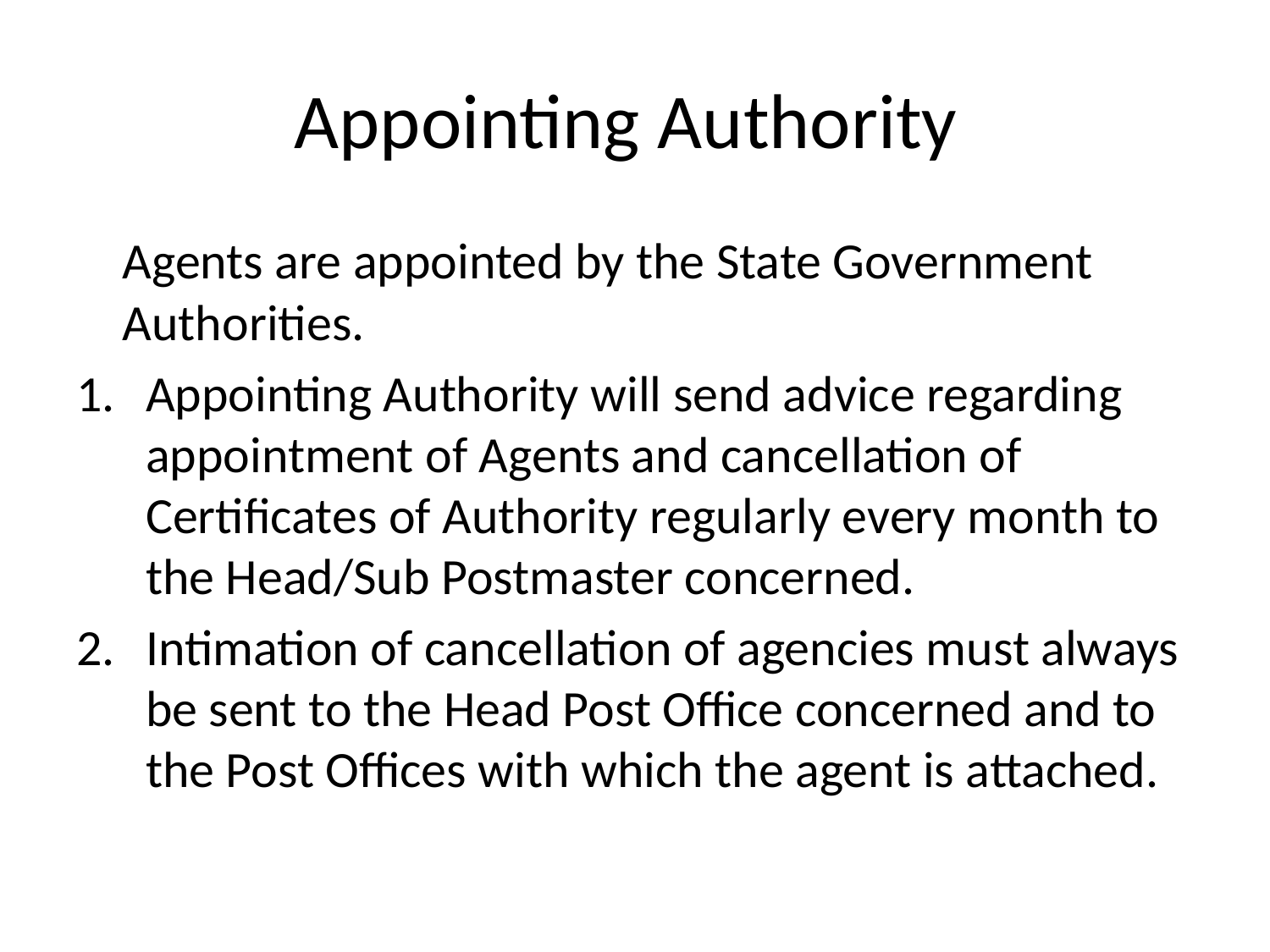

# Appointing Authority
	Agents are appointed by the State Government Authorities.
Appointing Authority will send advice regarding appointment of Agents and cancellation of Certificates of Authority regularly every month to the Head/Sub Postmaster concerned.
Intimation of cancellation of agencies must always be sent to the Head Post Office concerned and to the Post Offices with which the agent is attached.